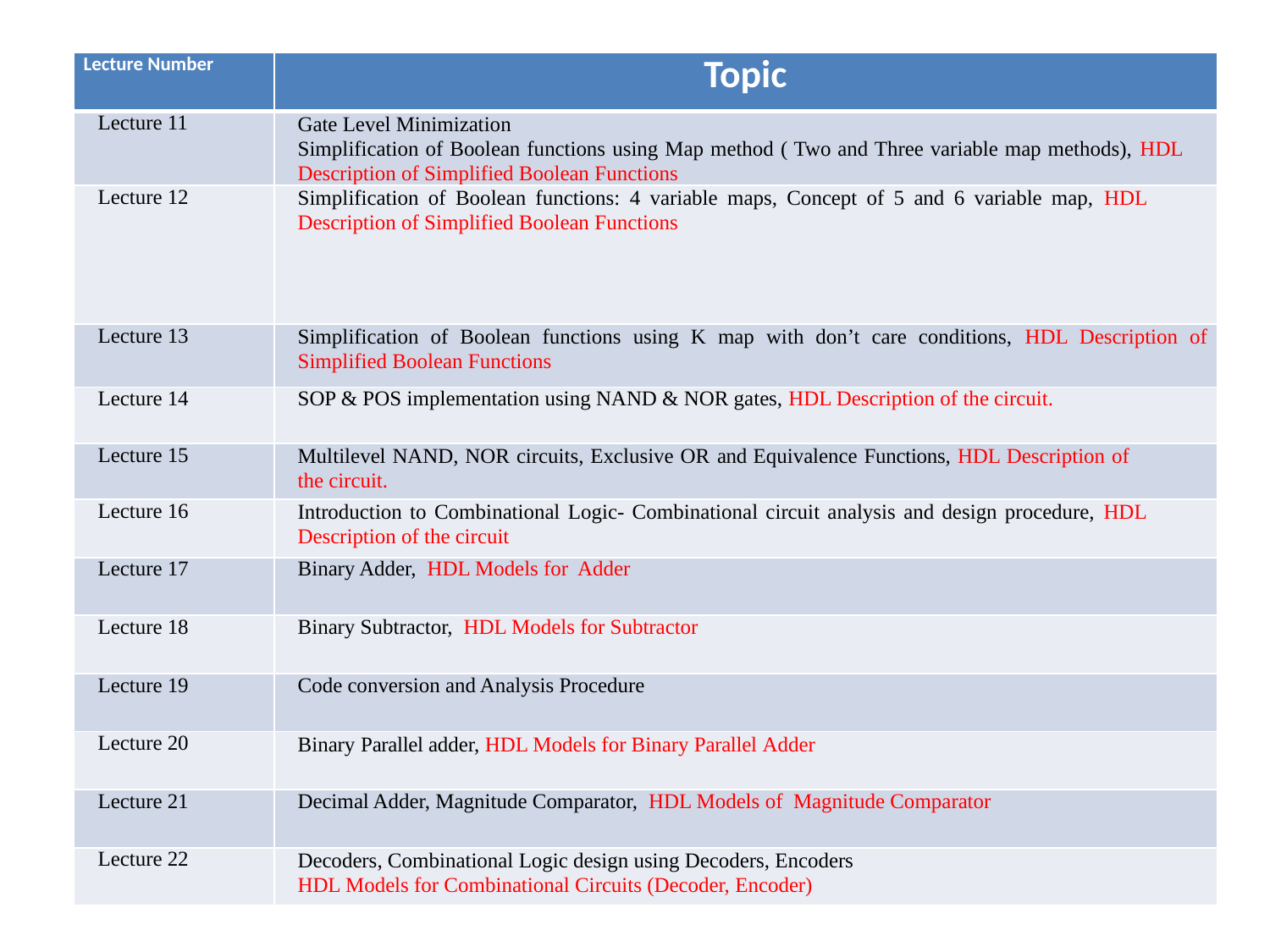

| Lecture Number | Topic |
| --- | --- |
| Lecture 11 | Gate Level Minimization Simplification of Boolean functions using Map method ( Two and Three variable map methods), HDL Description of Simplified Boolean Functions |
| Lecture 12 | Simplification of Boolean functions: 4 variable maps, Concept of 5 and 6 variable map, HDL Description of Simplified Boolean Functions |
| Lecture 13 | Simplification of Boolean functions using K map with don’t care conditions, HDL Description of Simplified Boolean Functions |
| Lecture 14 | SOP & POS implementation using NAND & NOR gates, HDL Description of the circuit. |
| Lecture 15 | Multilevel NAND, NOR circuits, Exclusive OR and Equivalence Functions, HDL Description of the circuit. |
| Lecture 16 | Introduction to Combinational Logic- Combinational circuit analysis and design procedure, HDL Description of the circuit |
| Lecture 17 | Binary Adder, HDL Models for Adder |
| Lecture 18 | Binary Subtractor, HDL Models for Subtractor |
| Lecture 19 | Code conversion and Analysis Procedure |
| Lecture 20 | Binary Parallel adder, HDL Models for Binary Parallel Adder |
| Lecture 21 | Decimal Adder, Magnitude Comparator, HDL Models of Magnitude Comparator |
| Lecture 22 | Decoders, Combinational Logic design using Decoders, Encoders HDL Models for Combinational Circuits (Decoder, Encoder) |